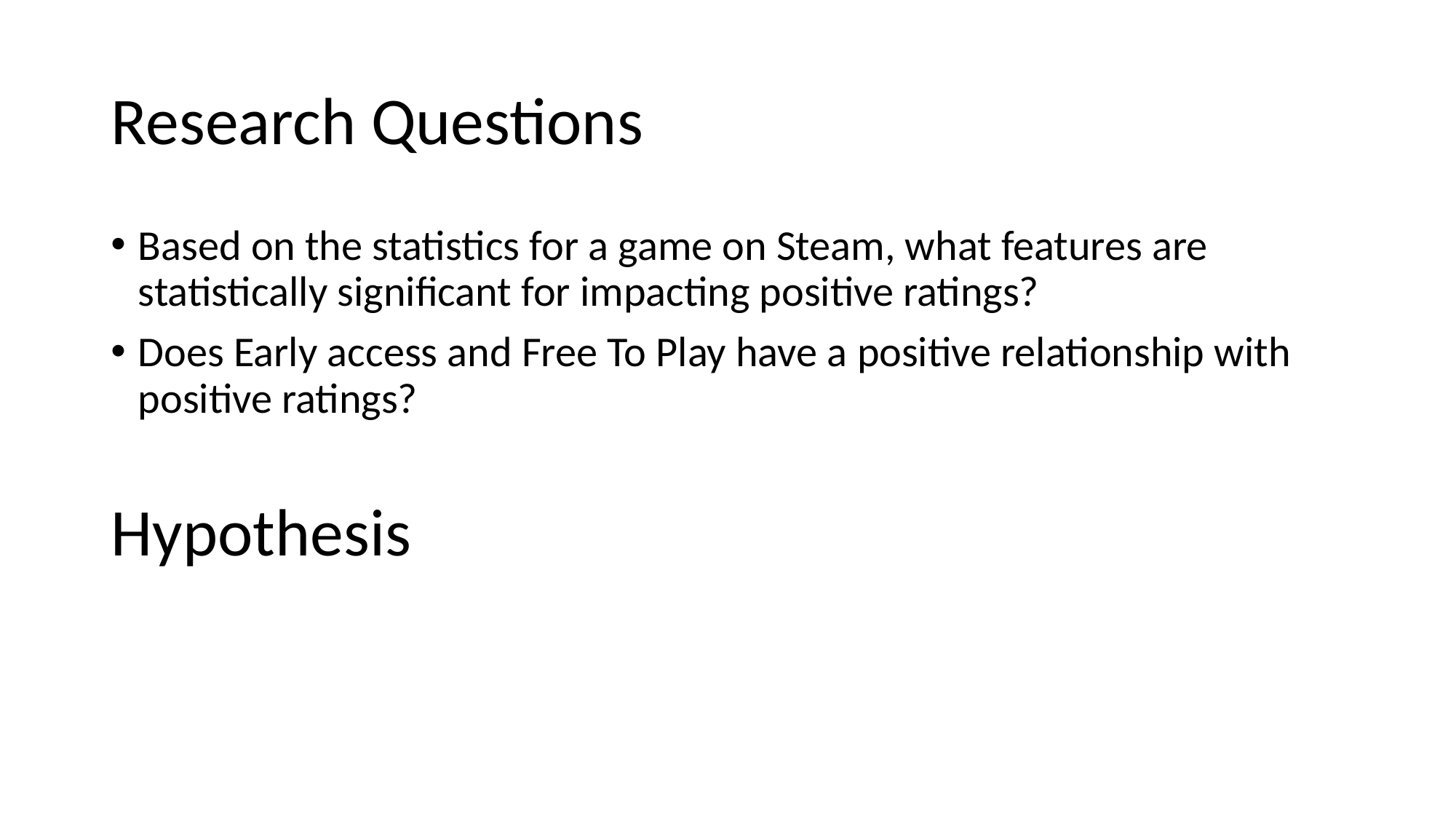

# Research Questions
Based on the statistics for a game on Steam, what features are statistically significant for impacting positive ratings?
Does Early access and Free To Play have a positive relationship with positive ratings?

Hypothesis